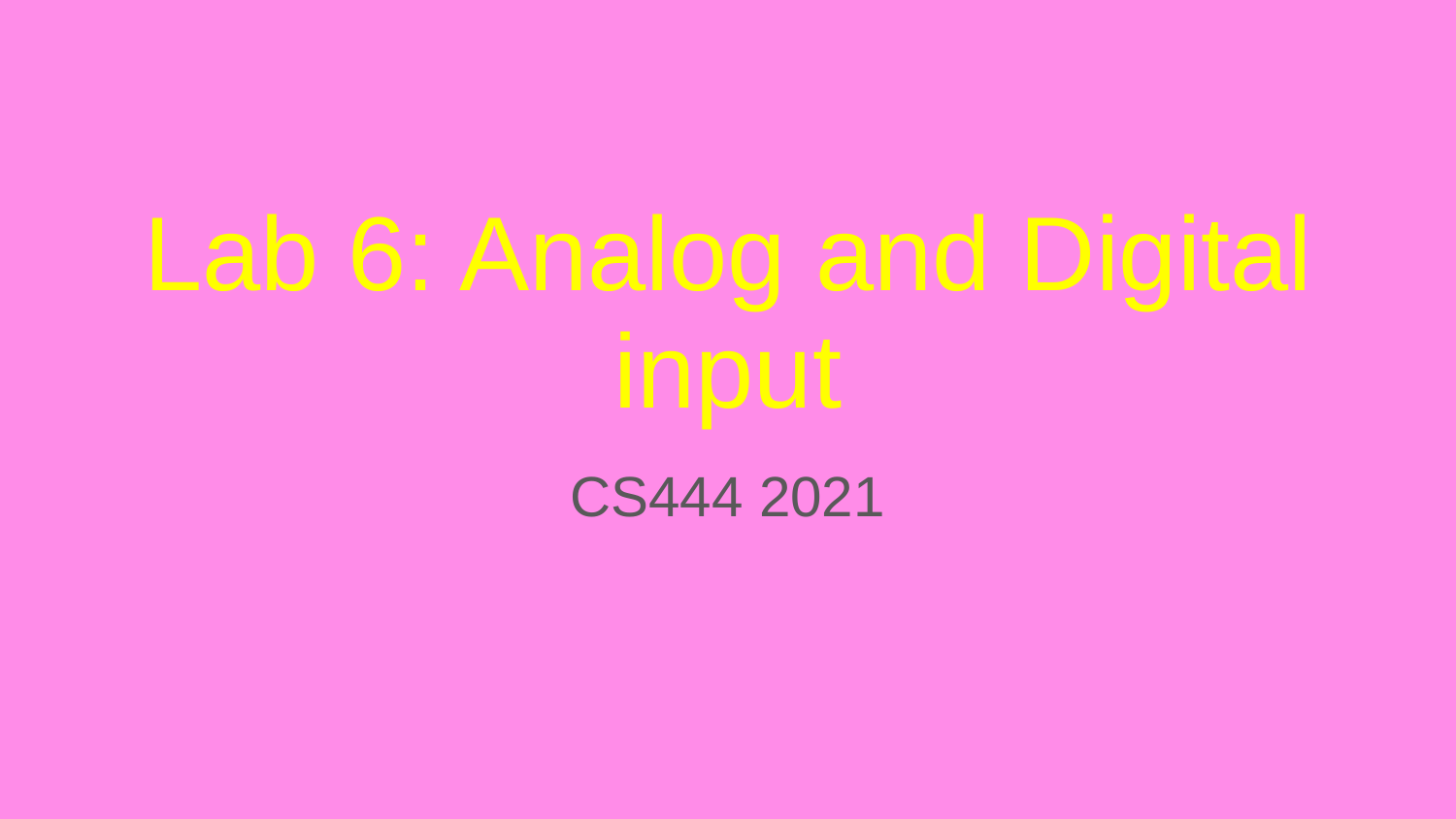

# Lab 6: Analog and Digital input
CS444 2021